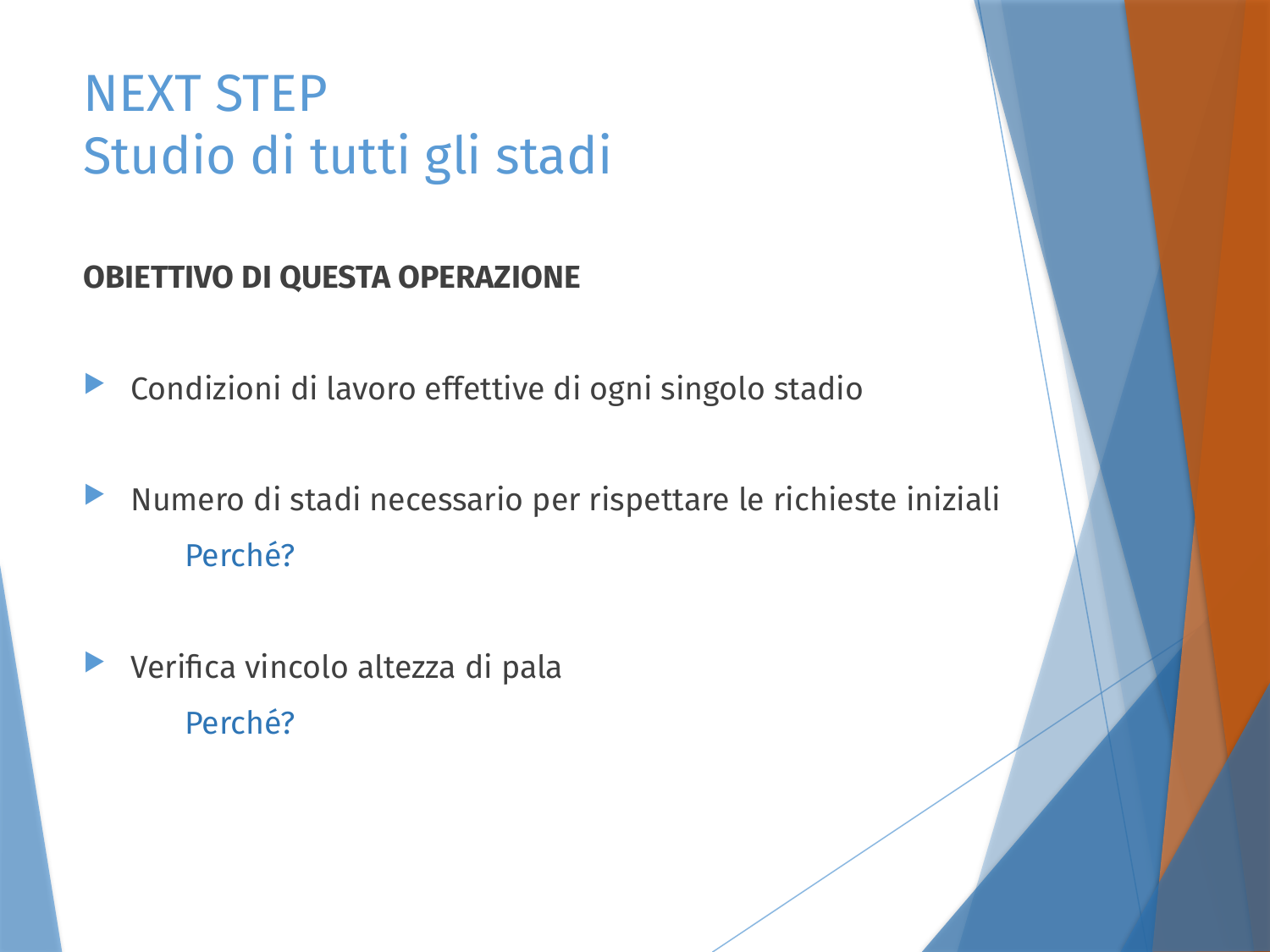

# NEXT STEP Studio di tutti gli stadi
OBIETTIVO DI QUESTA OPERAZIONE

Condizioni di lavoro effettive di ogni singolo stadio

Numero di stadi necessario per rispettare le richieste iniziali
            Perché?

Verifica vincolo altezza di pala
            Perché?